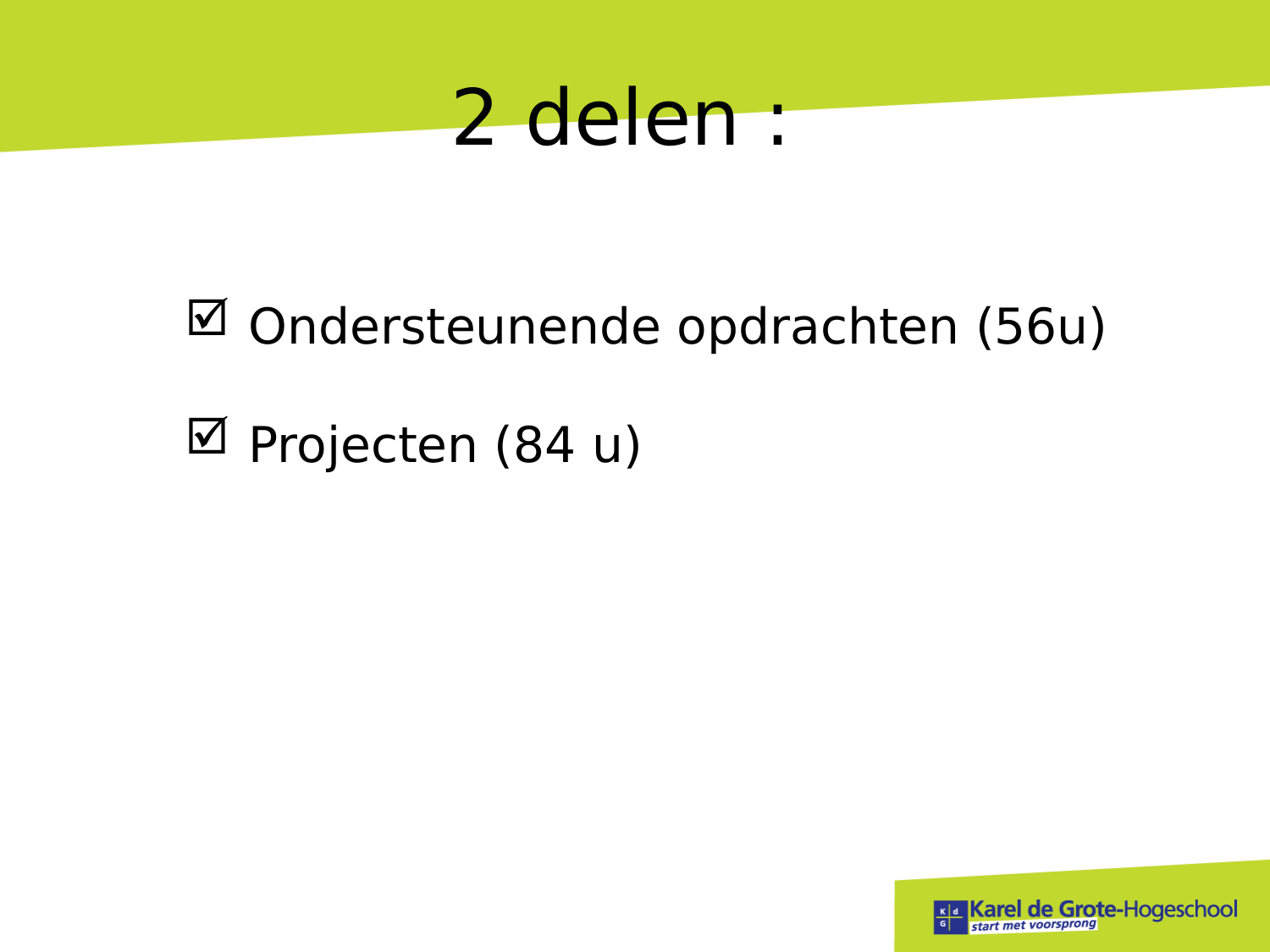

# 2 delen :
Ondersteunende opdrachten (56u)

Projecten (84 u)